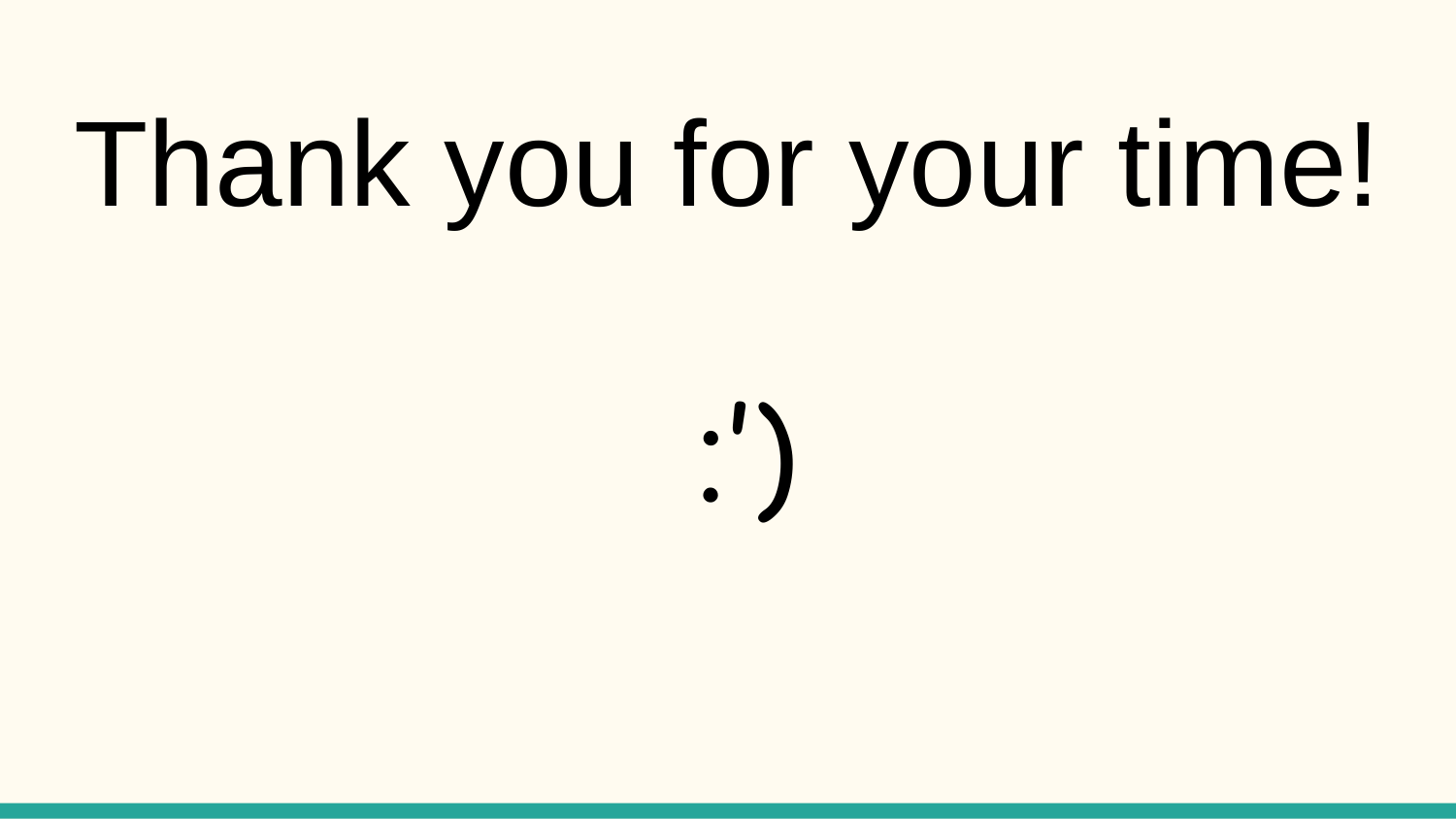

# Thank you for your time!

 :’)